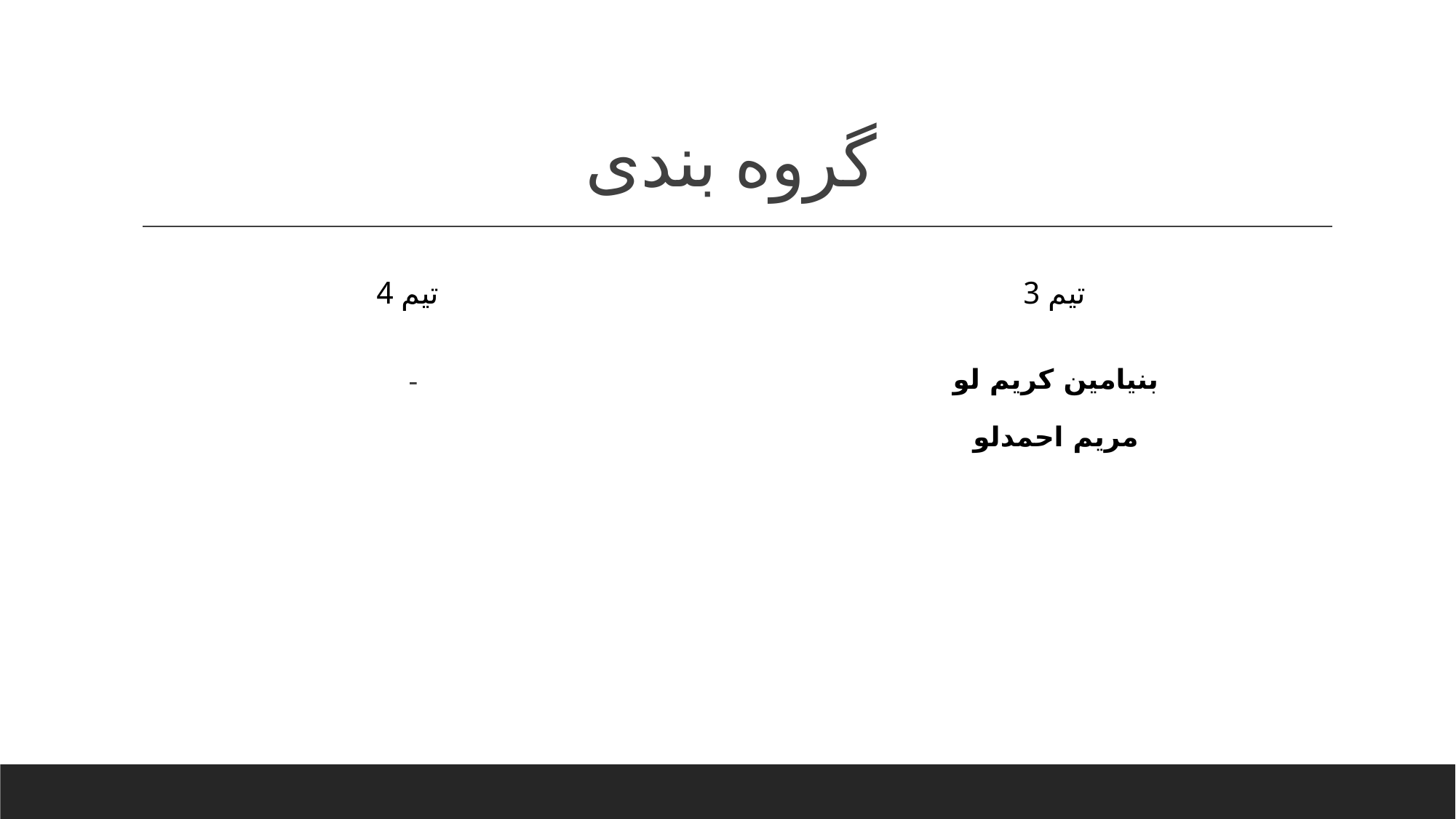

# گروه بندی
تیم 4
تیم 3
بنیامین کریم لو
مریم احمدلو

-